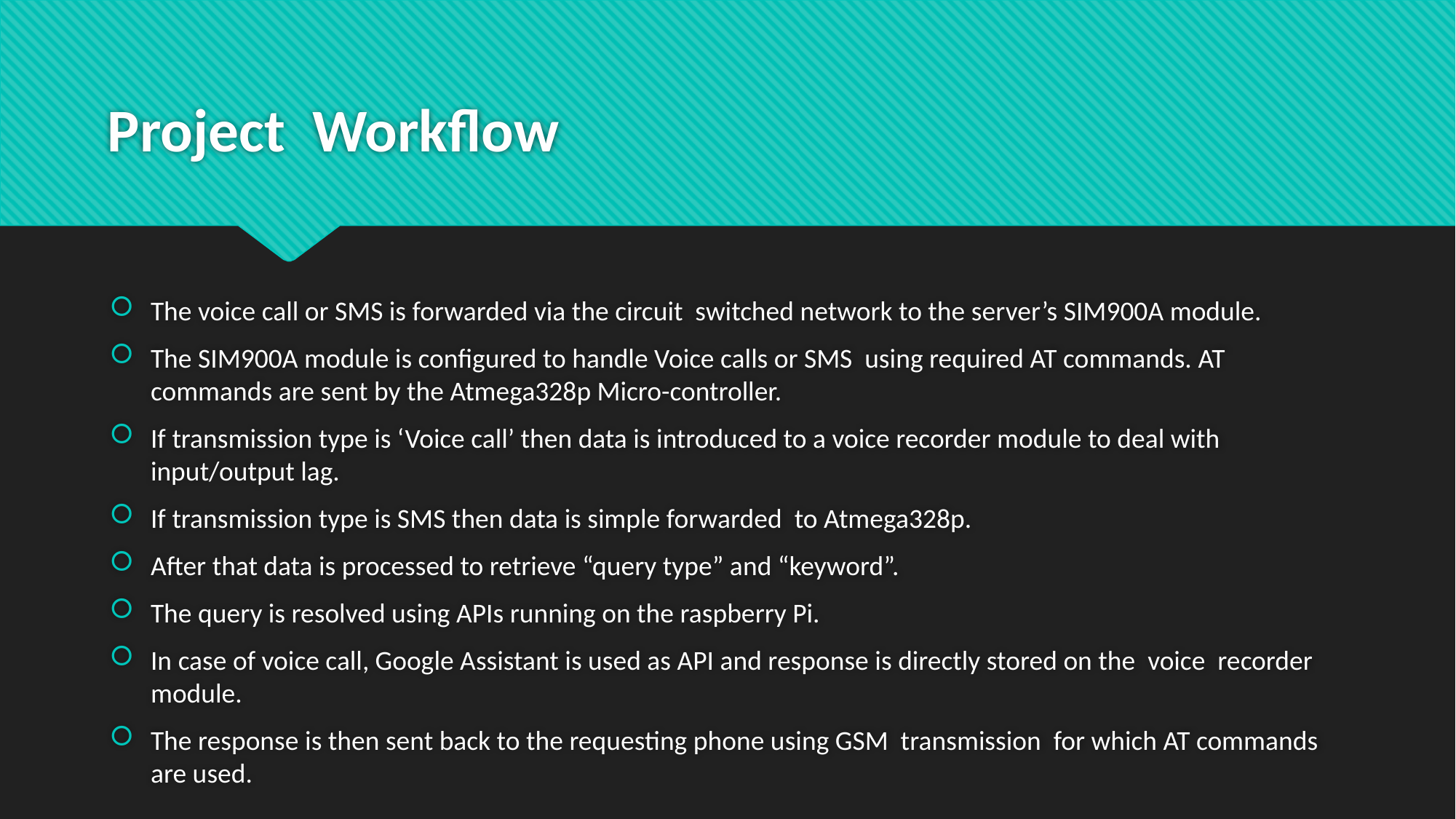

# Project  Workflow
The voice call or SMS is forwarded via the circuit  switched network to the server’s SIM900A module.
The SIM900A module is configured to handle Voice calls or SMS  using required AT commands. AT commands are sent by the Atmega328p Micro-controller.
If transmission type is ‘Voice call’ then data is introduced to a voice recorder module to deal with input/output lag.
If transmission type is SMS then data is simple forwarded  to Atmega328p.
After that data is processed to retrieve “query type” and “keyword”.
The query is resolved using APIs running on the raspberry Pi.
In case of voice call, Google Assistant is used as API and response is directly stored on the  voice  recorder module.
The response is then sent back to the requesting phone using GSM  transmission  for which AT commands are used.